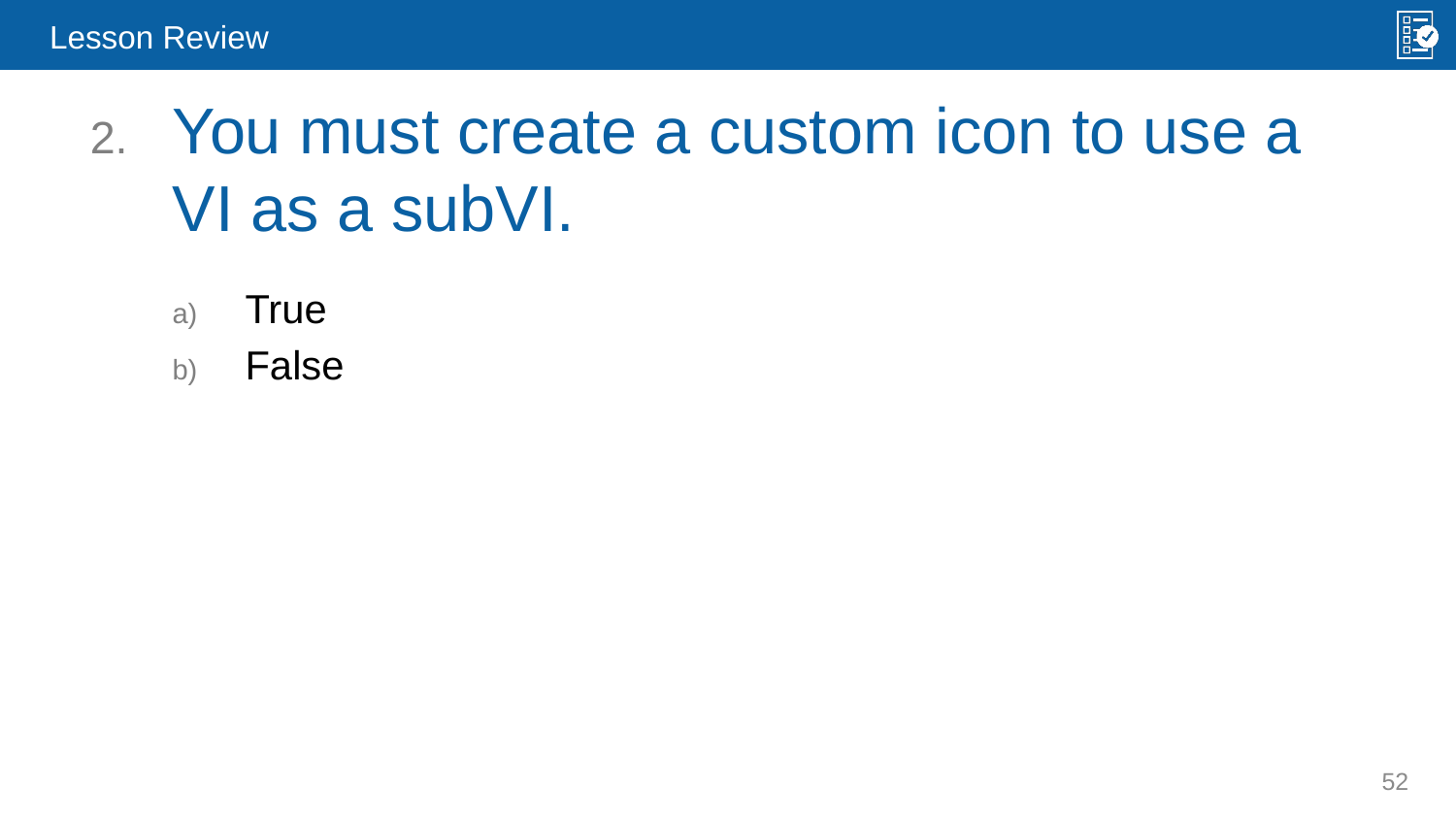

Lesson Review
You must create a custom icon to use a VI as a subVI.
True
False
52